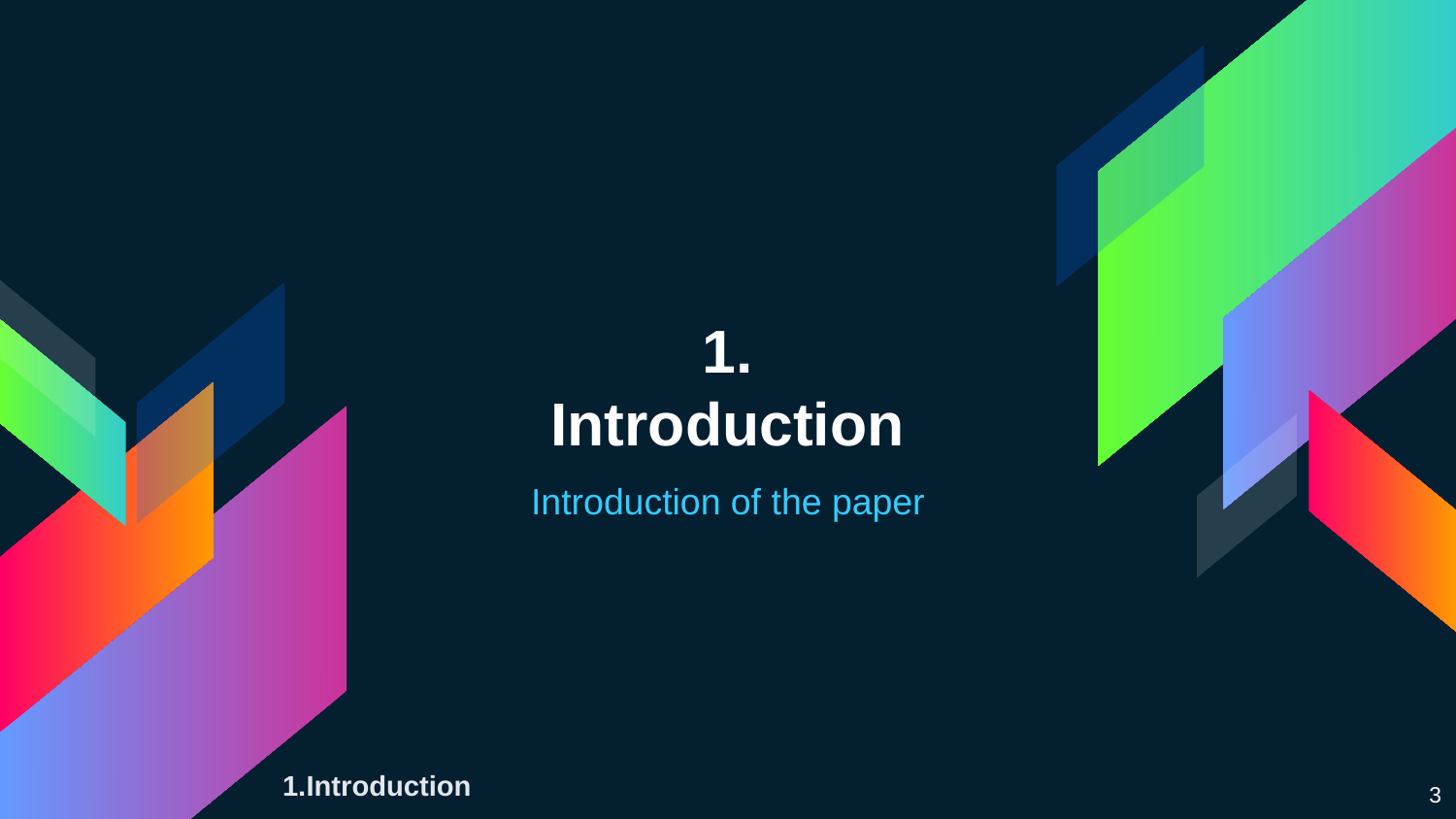

# 1.
Introduction
Introduction of the paper
1.Introduction
3